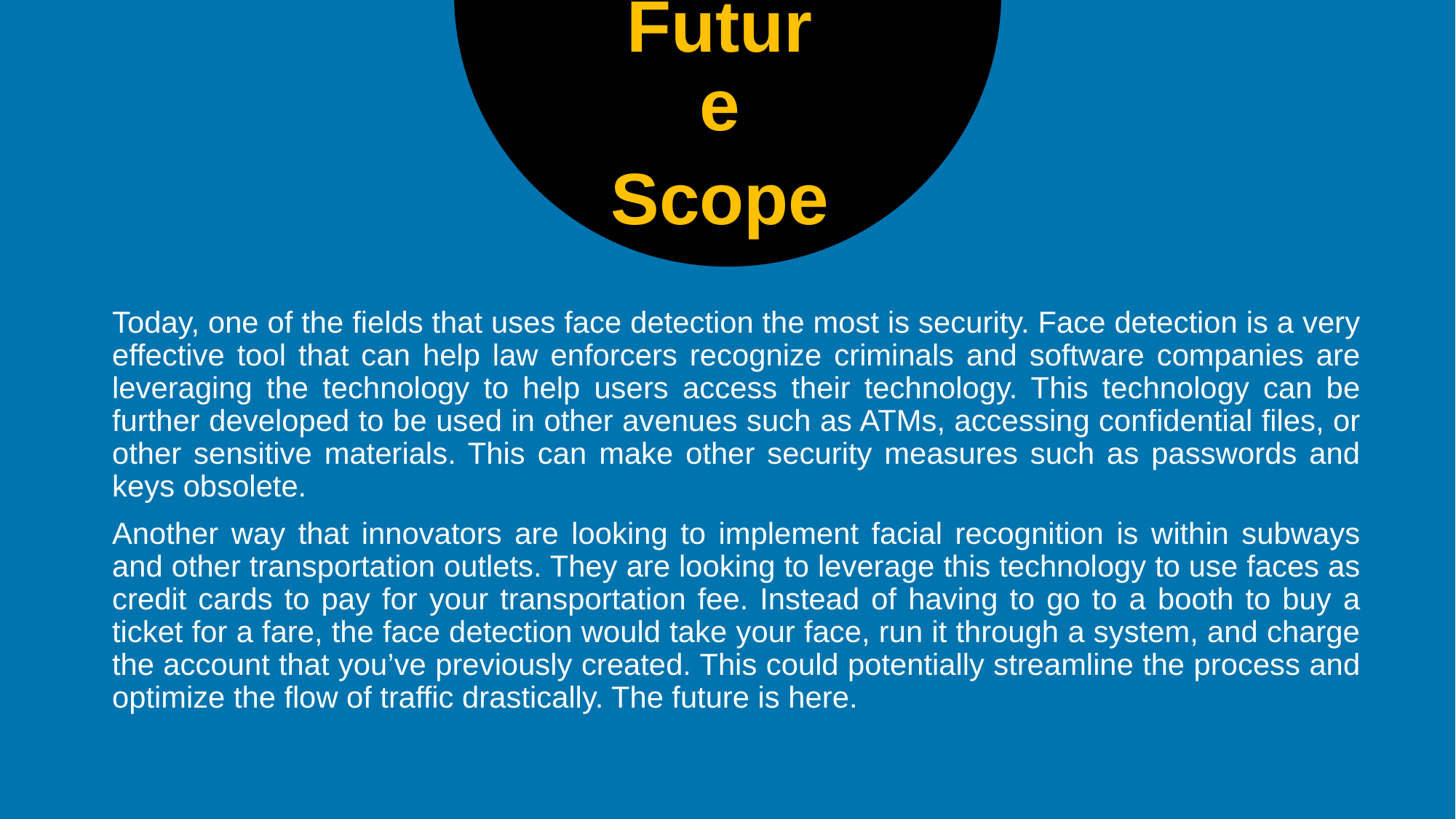

Future
Scope
Today, one of the fields that uses face detection the most is security. Face detection is a very effective tool that can help law enforcers recognize criminals and software companies are leveraging the technology to help users access their technology. This technology can be further developed to be used in other avenues such as ATMs, accessing confidential files, or other sensitive materials. This can make other security measures such as passwords and keys obsolete.
Another way that innovators are looking to implement facial recognition is within subways and other transportation outlets. They are looking to leverage this technology to use faces as credit cards to pay for your transportation fee. Instead of having to go to a booth to buy a ticket for a fare, the face detection would take your face, run it through a system, and charge the account that you’ve previously created. This could potentially streamline the process and optimize the flow of traffic drastically. The future is here.